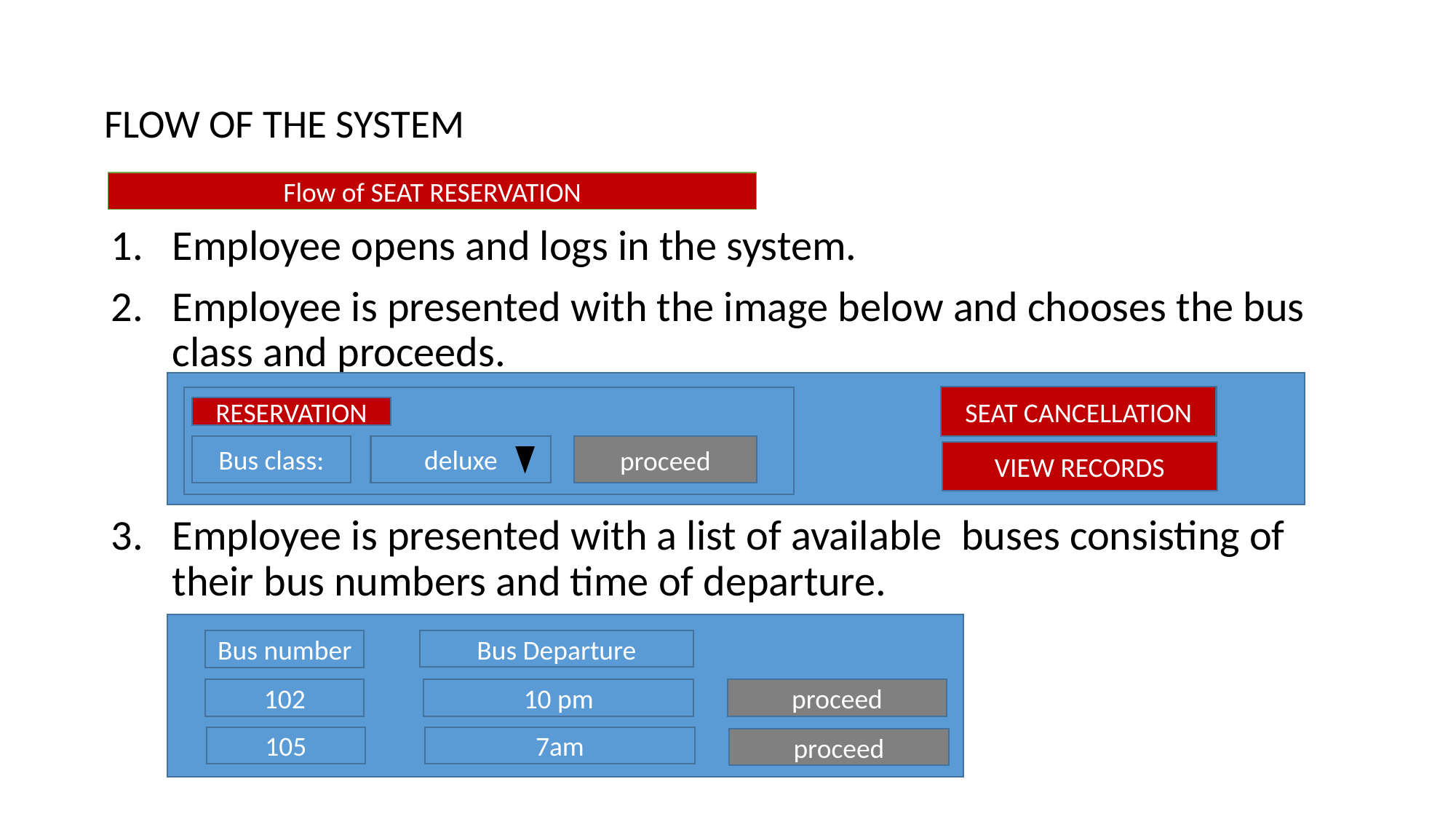

# FLOW OF THE SYSTEM
Flow of SEAT RESERVATION
Employee opens and logs in the system.
Employee is presented with the image below and chooses the bus class and proceeds.

Employee is presented with a list of available  buses consisting of their bus numbers and time of departure.

SEAT CANCELLATION

RESERVATION
Bus class:
deluxe
proceed
VIEW RECORDS

Bus Departure
Bus number
102
10 pm
proceed
105
7am
proceed